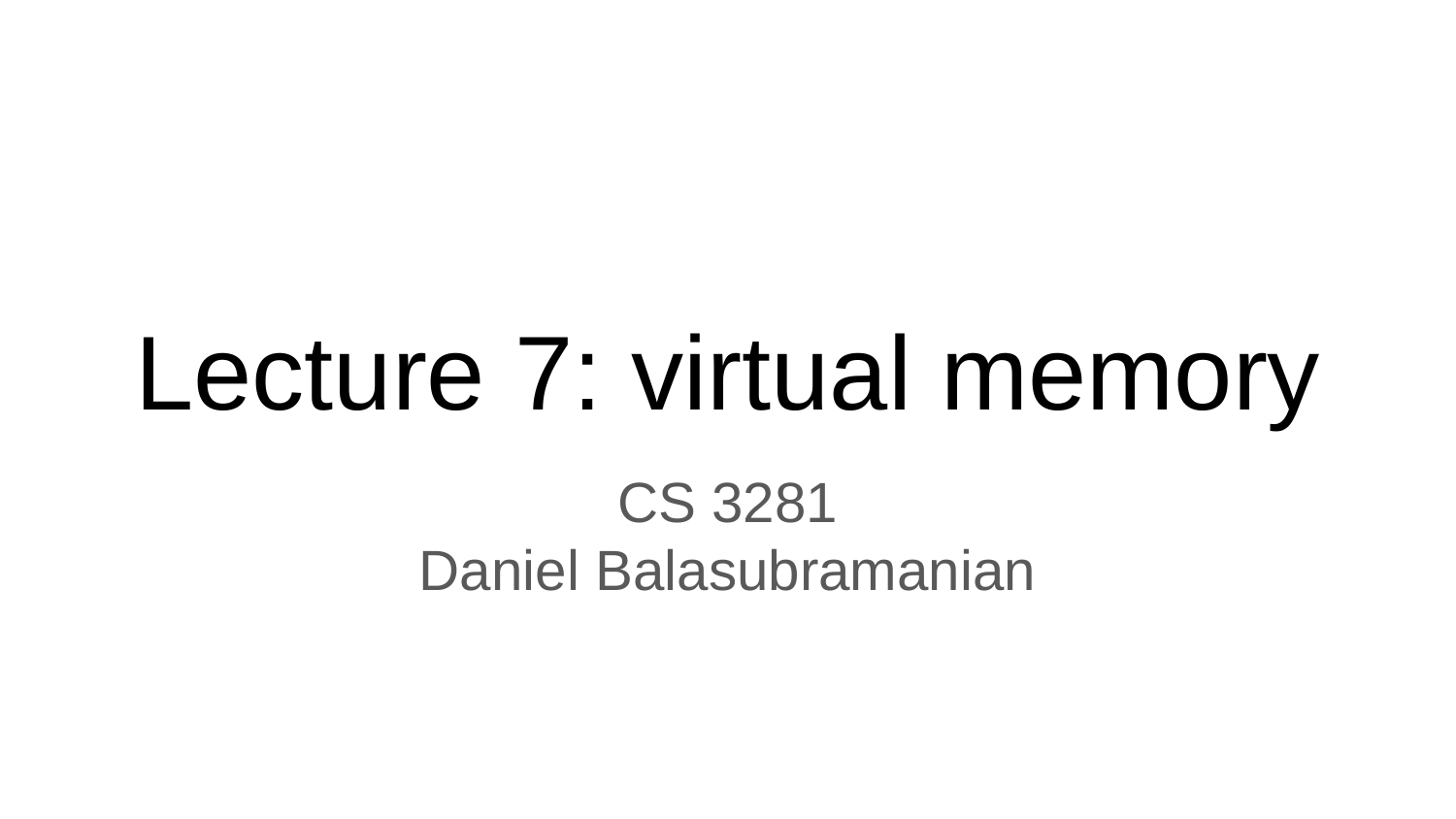

# Lecture 7: virtual memory
CS 3281
Daniel Balasubramanian